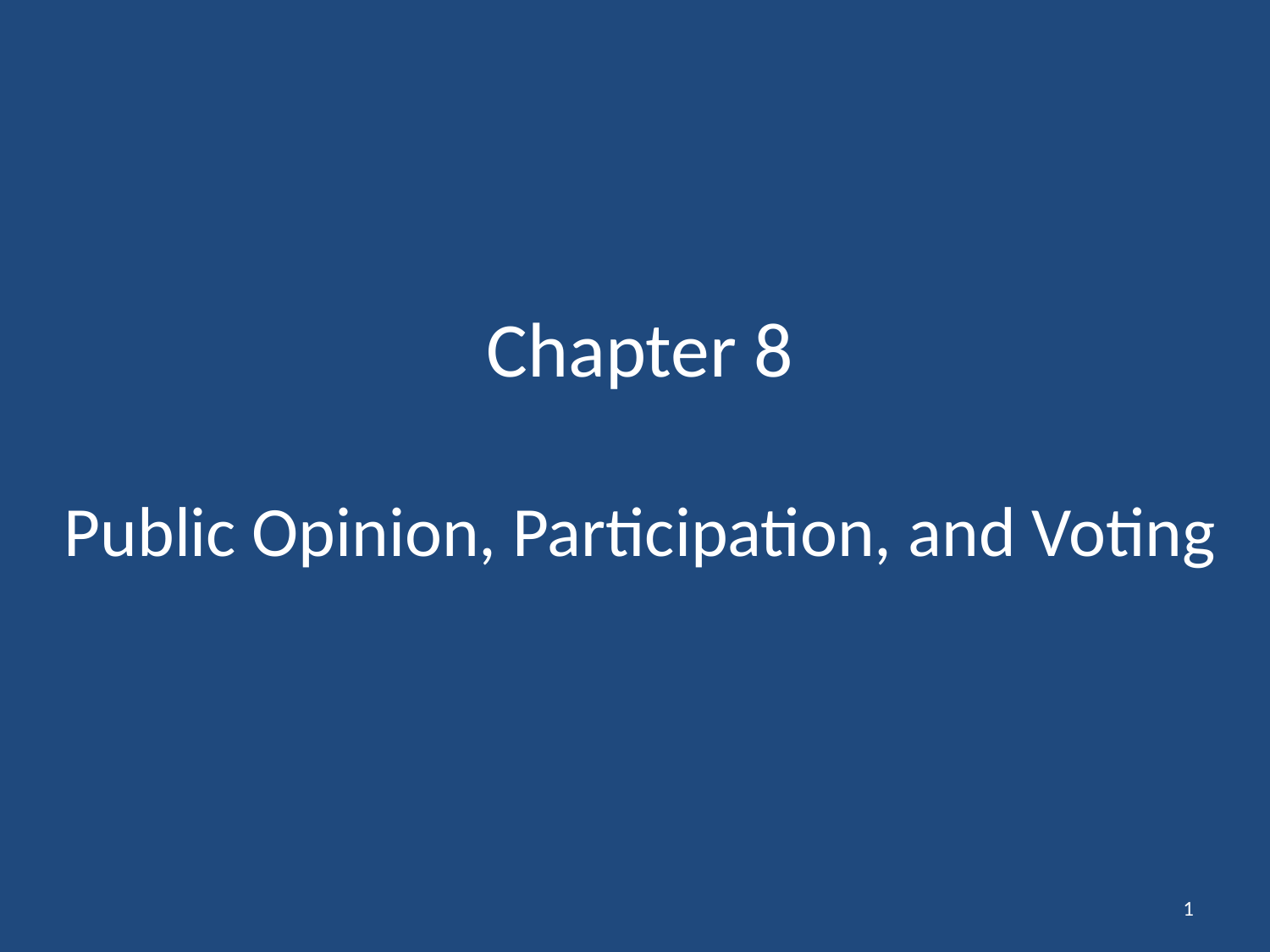

# Chapter 8 Public Opinion, Participation, and Voting
1